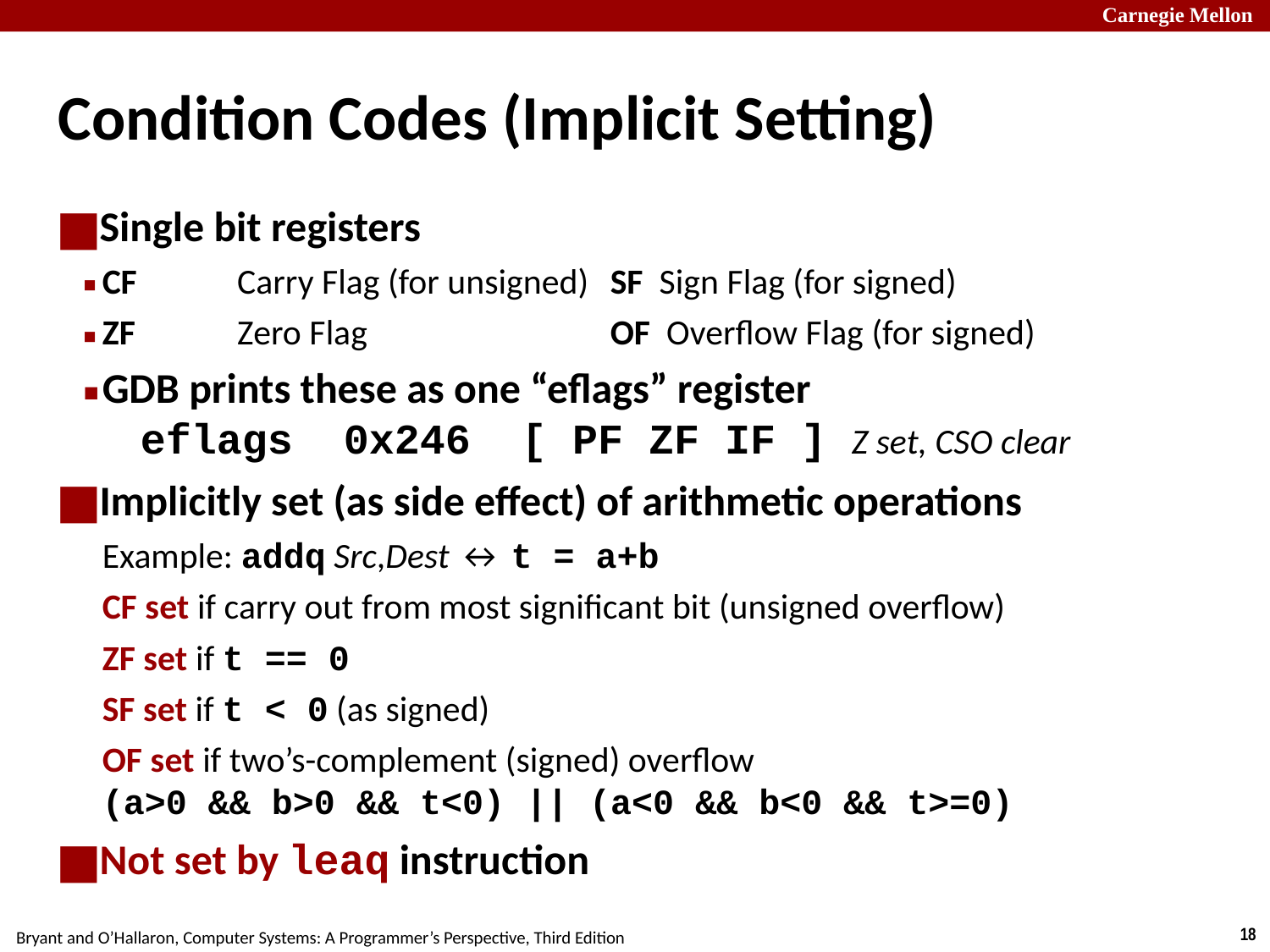

# Condition Codes (Implicit Setting)
Single bit registers
CF	 Carry Flag (for unsigned)	SF  Sign Flag (for signed)
ZF	 Zero Flag		OF  Overflow Flag (for signed)
GDB prints these as one “eflags” register
    eflags  0x246  [ PF ZF IF ] Z set, CSO clear
Implicitly set (as side effect) of arithmetic operations
Example: addq Src,Dest ↔ t = a+b
CF set if carry out from most significant bit (unsigned overflow)
ZF set if t == 0
SF set if t < 0 (as signed)
OF set if two’s-complement (signed) overflow
(a>0 && b>0 && t<0) || (a<0 && b<0 && t>=0)
Not set by leaq instruction